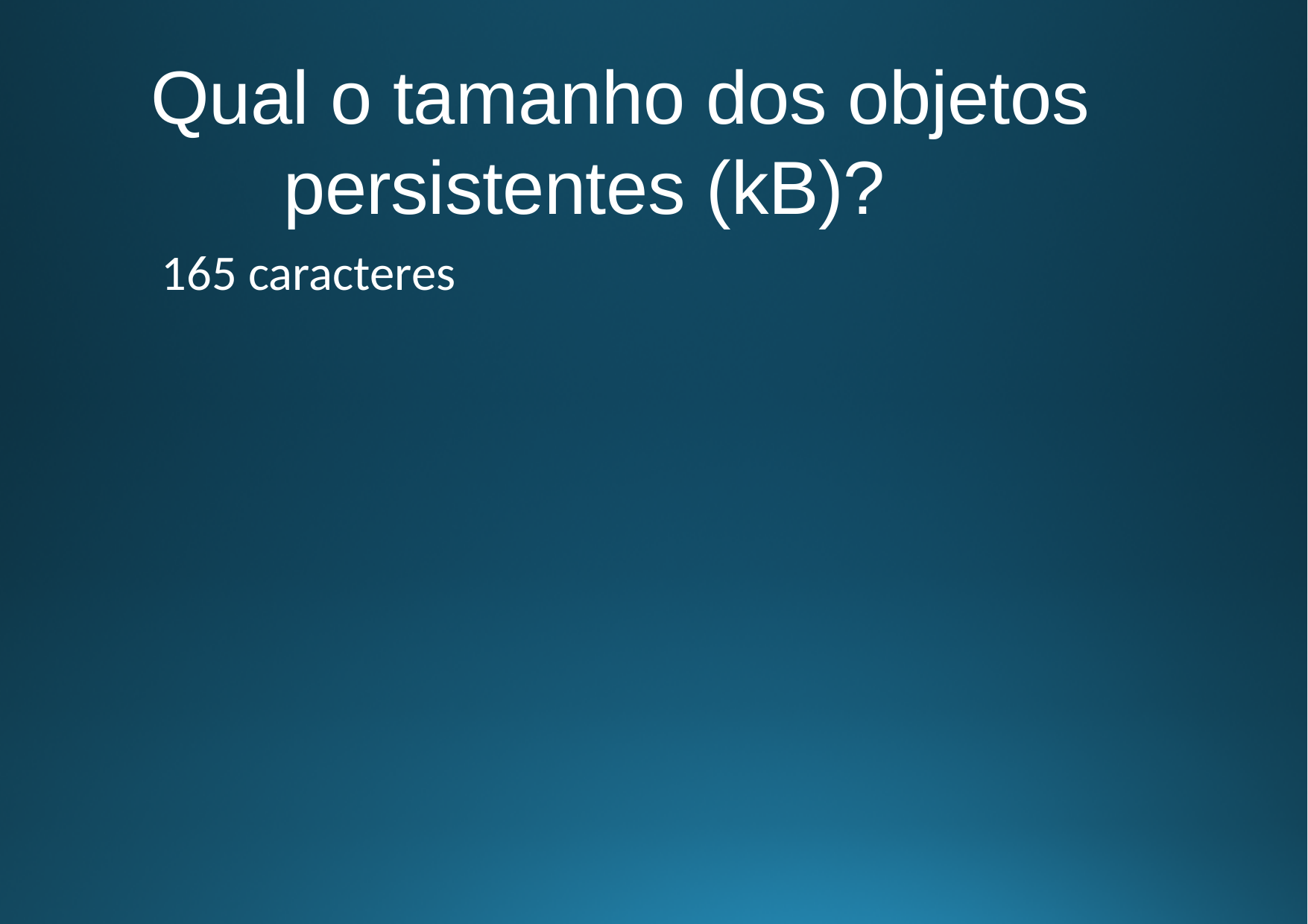

# Qual o tamanho dos objetos  persistentes (kB)?
165 caracteres